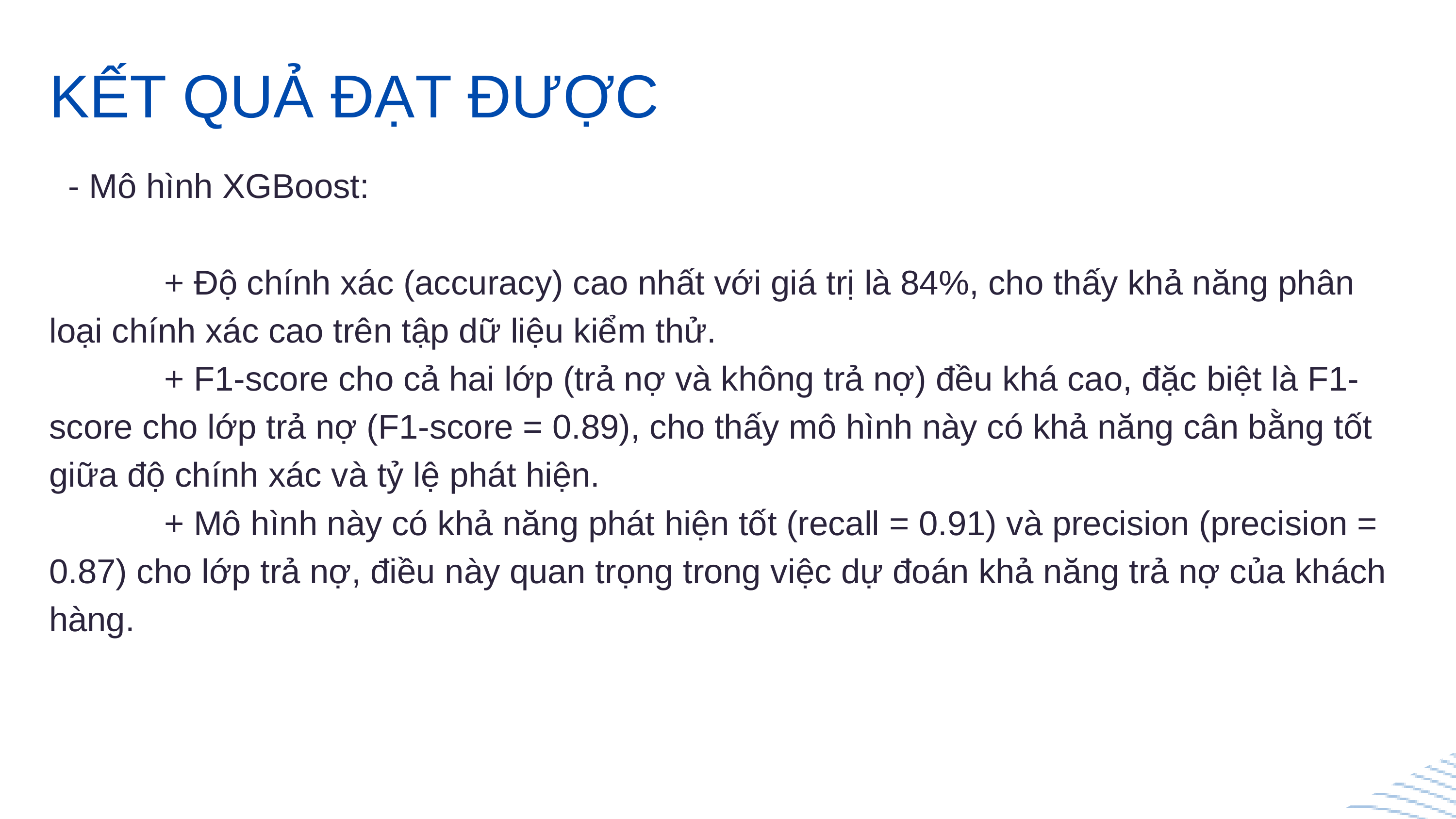

KẾT QUẢ ĐẠT ĐƯỢC
  - Mô hình XGBoost:

            + Độ chính xác (accuracy) cao nhất với giá trị là 84%, cho thấy khả năng phân loại chính xác cao trên tập dữ liệu kiểm thử.
            + F1-score cho cả hai lớp (trả nợ và không trả nợ) đều khá cao, đặc biệt là F1-score cho lớp trả nợ (F1-score = 0.89), cho thấy mô hình này có khả năng cân bằng tốt giữa độ chính xác và tỷ lệ phát hiện.
            + Mô hình này có khả năng phát hiện tốt (recall = 0.91) và precision (precision = 0.87) cho lớp trả nợ, điều này quan trọng trong việc dự đoán khả năng trả nợ của khách hàng.